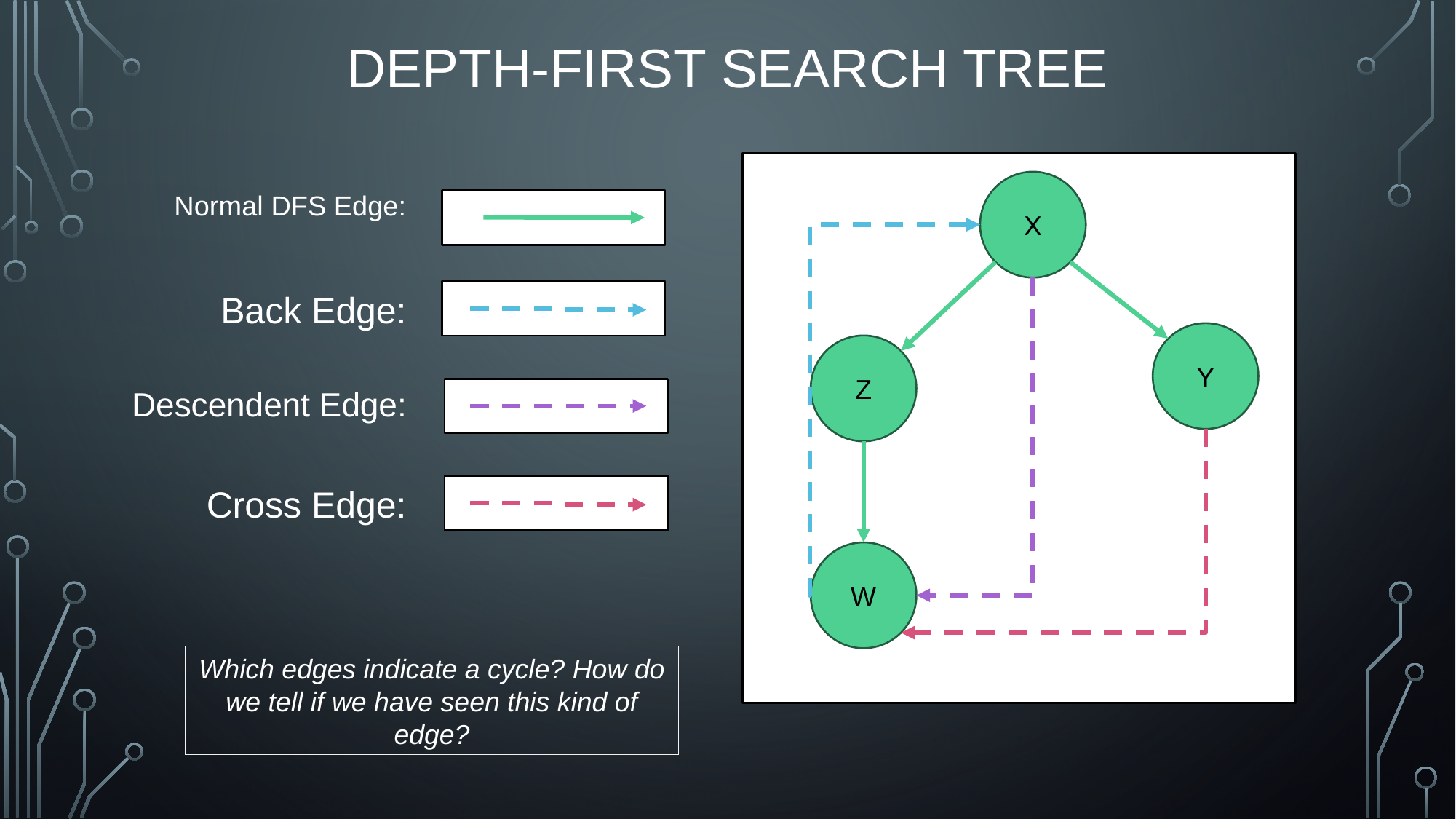

# Depth-first search tree

X
Y
Z
W
Normal DFS Edge:

Back Edge:

Descendent Edge:

Cross Edge:

Which edges indicate a cycle? How do we tell if we have seen this kind of edge?